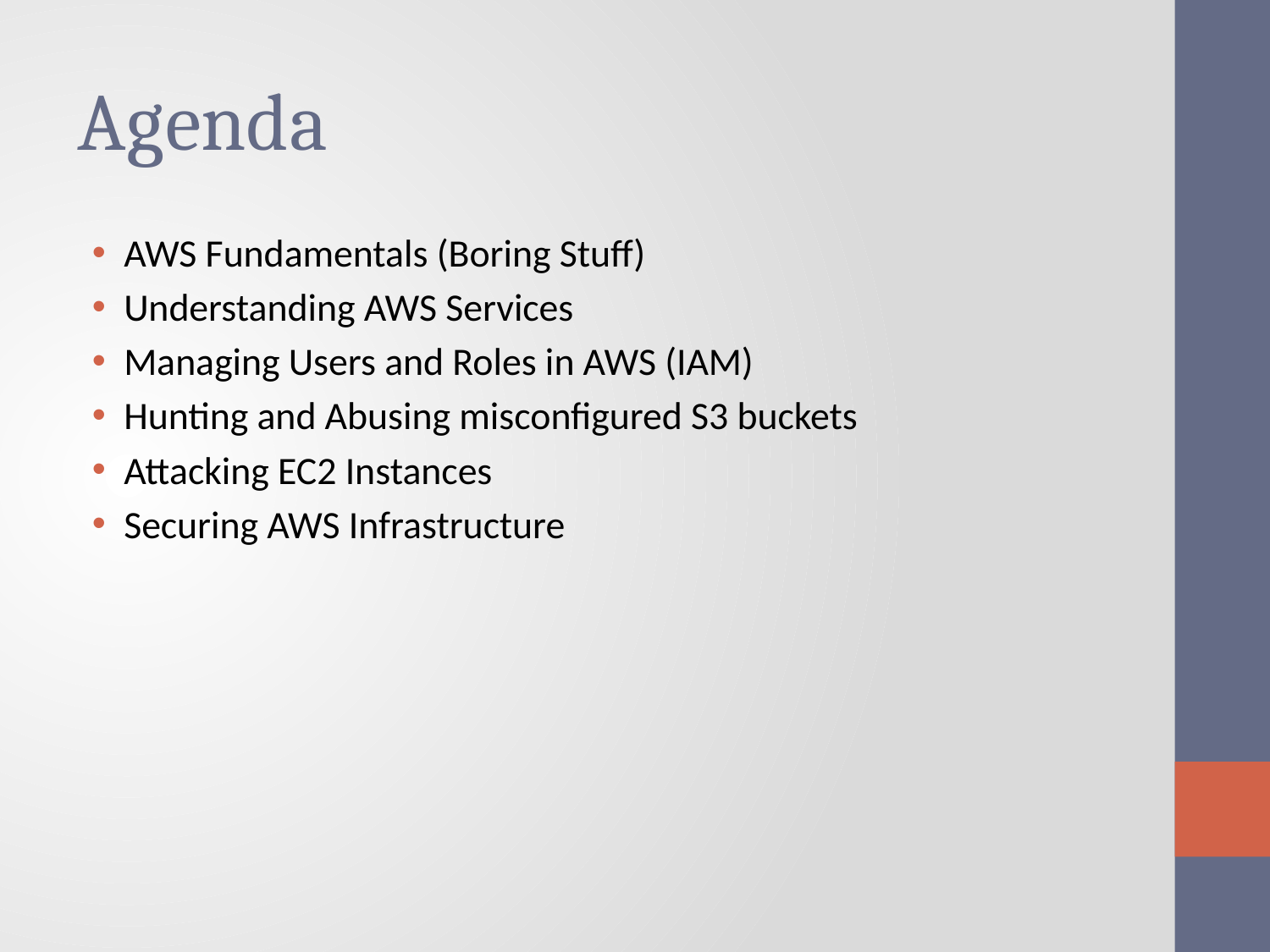

# Agenda
AWS Fundamentals (Boring Stuff)
Understanding AWS Services
Managing Users and Roles in AWS (IAM)
Hunting and Abusing misconfigured S3 buckets
Attacking EC2 Instances
Securing AWS Infrastructure